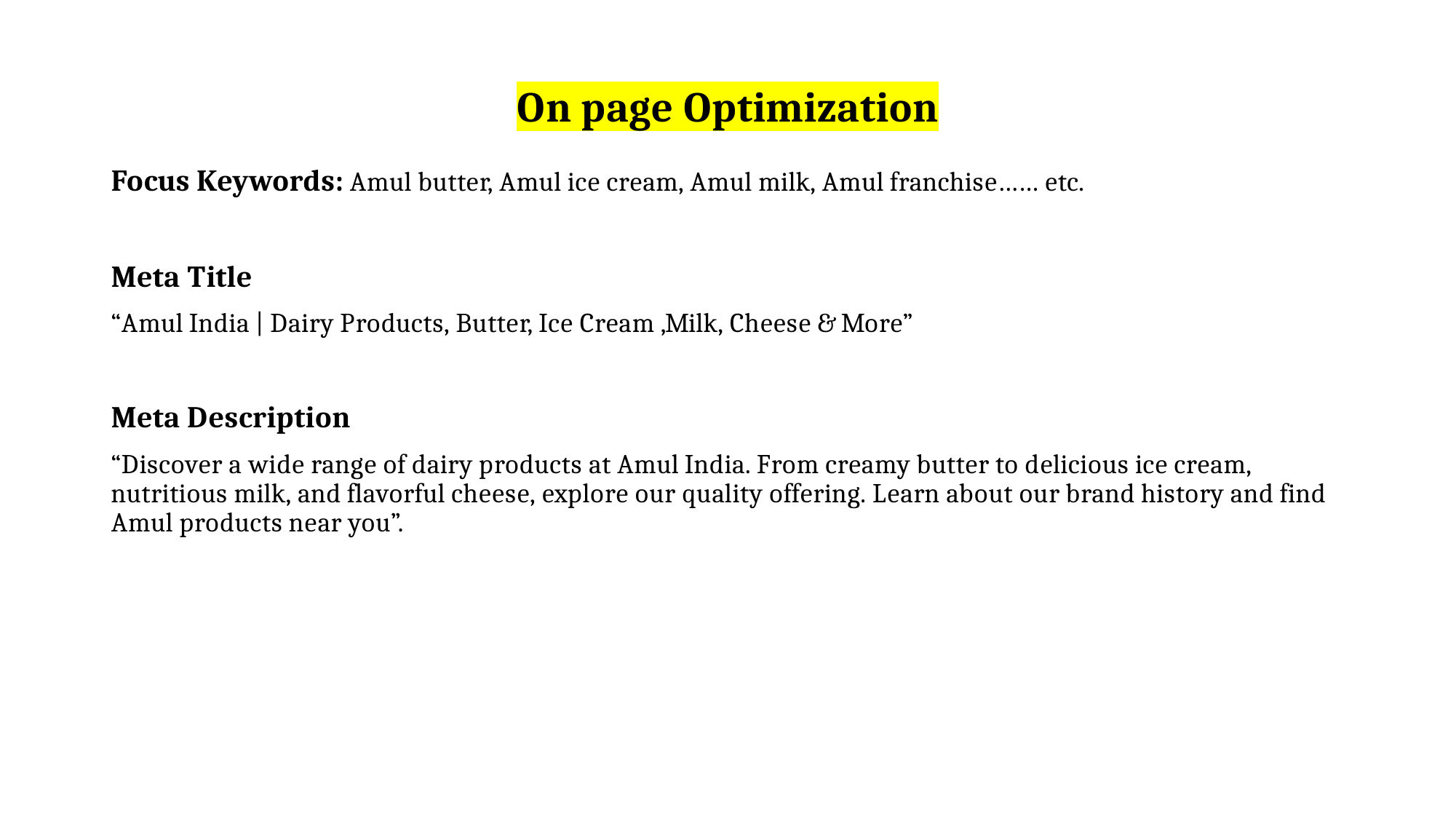

# On page Optimization
Focus Keywords: Amul butter, Amul ice cream, Amul milk, Amul franchise…… etc.

Meta Title
“Amul India | Dairy Products, Butter, Ice Cream ,Milk, Cheese & More”

Meta Description
“Discover a wide range of dairy products at Amul India. From creamy butter to delicious ice cream, nutritious milk, and flavorful cheese, explore our quality offering. Learn about our brand history and find Amul products near you”.